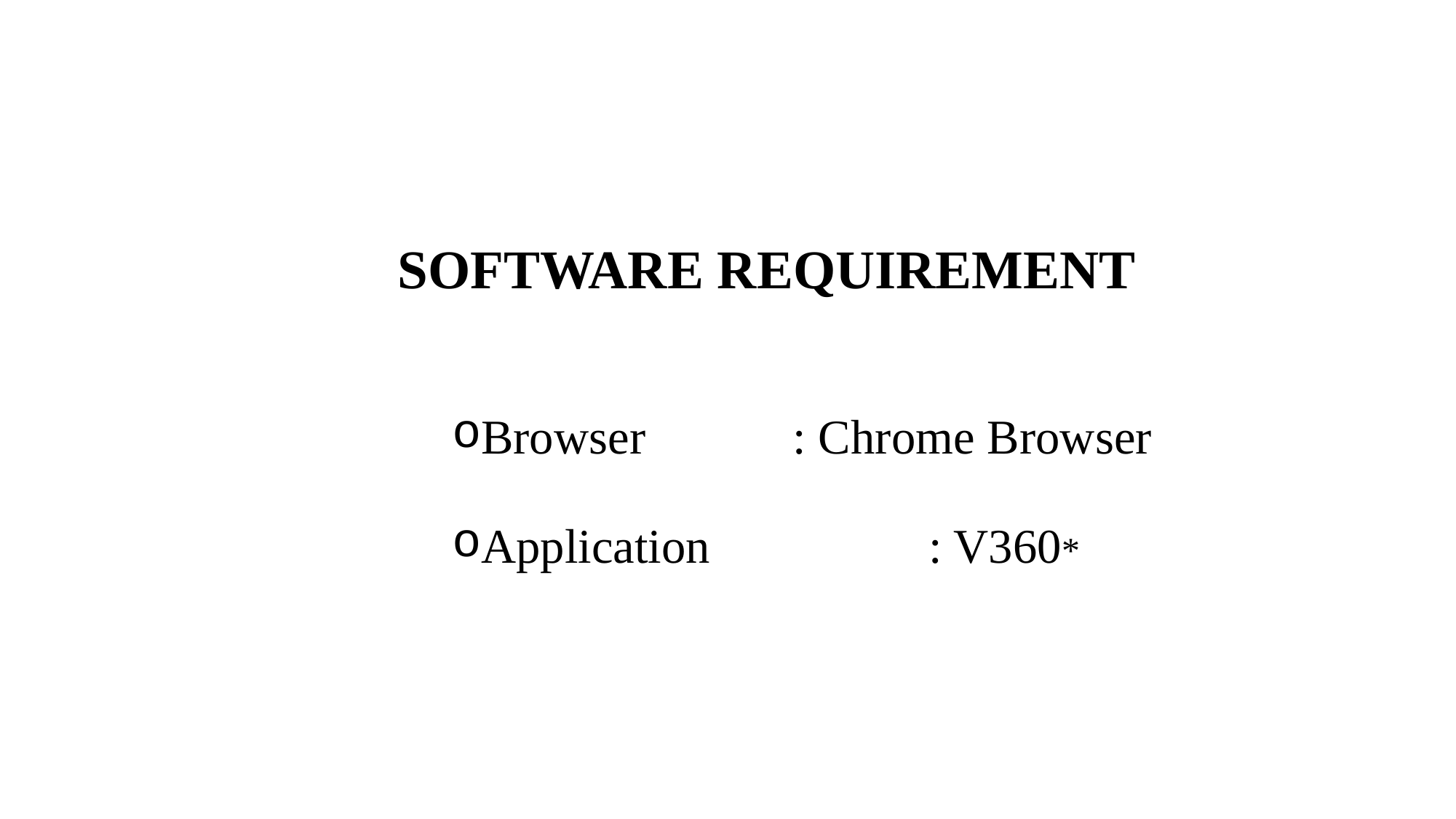

SOFTWARE REQUIREMENT

Browser	    : Chrome Browser
Application   	: V360*